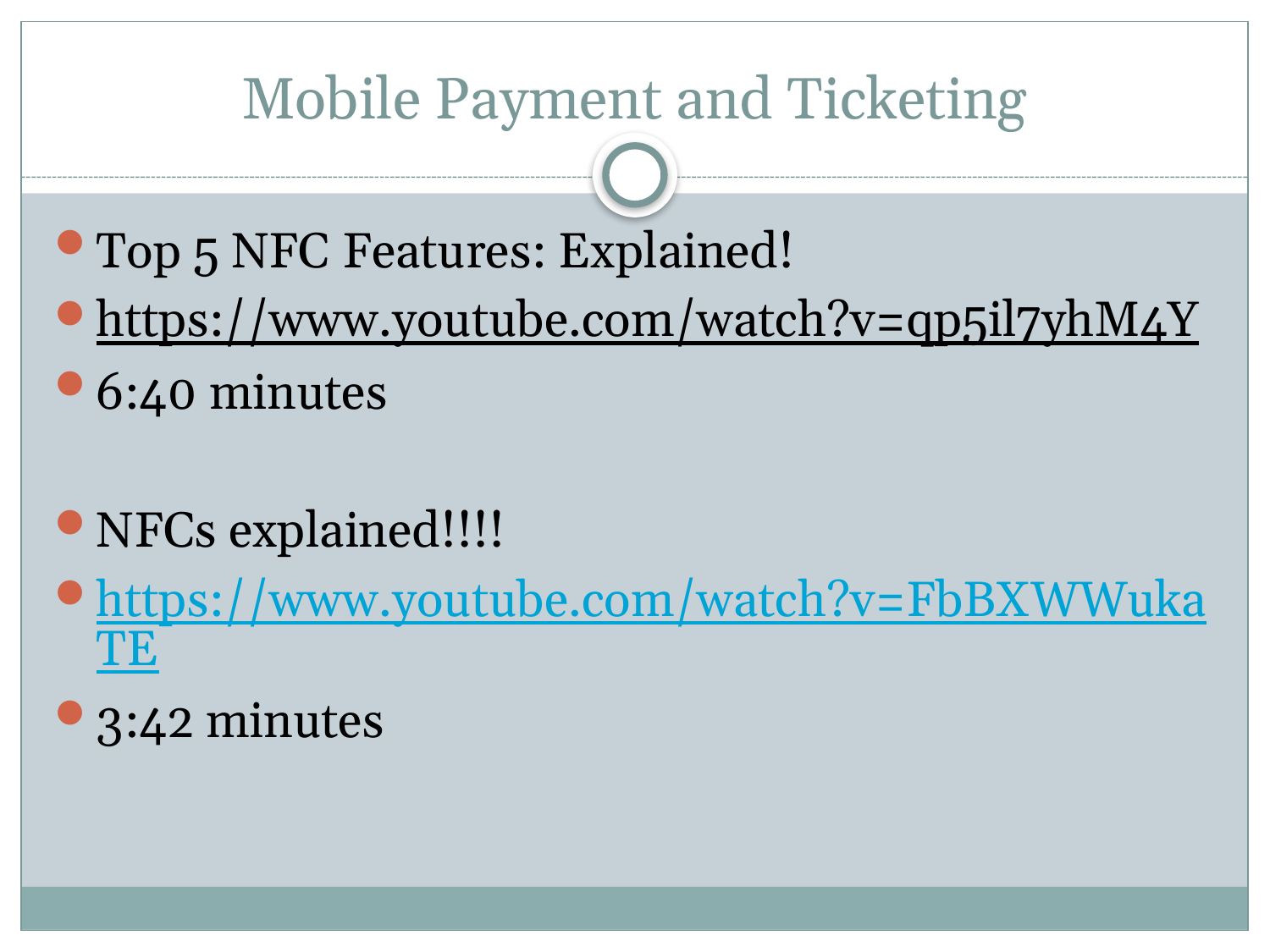

# Mobile Payment and Ticketing
Top 5 NFC Features: Explained!
https://www.youtube.com/watch?v=qp5il7yhM4Y
6:40 minutes

NFCs explained!!!!
https://www.youtube.com/watch?v=FbBXWWukaTE
3:42 minutes